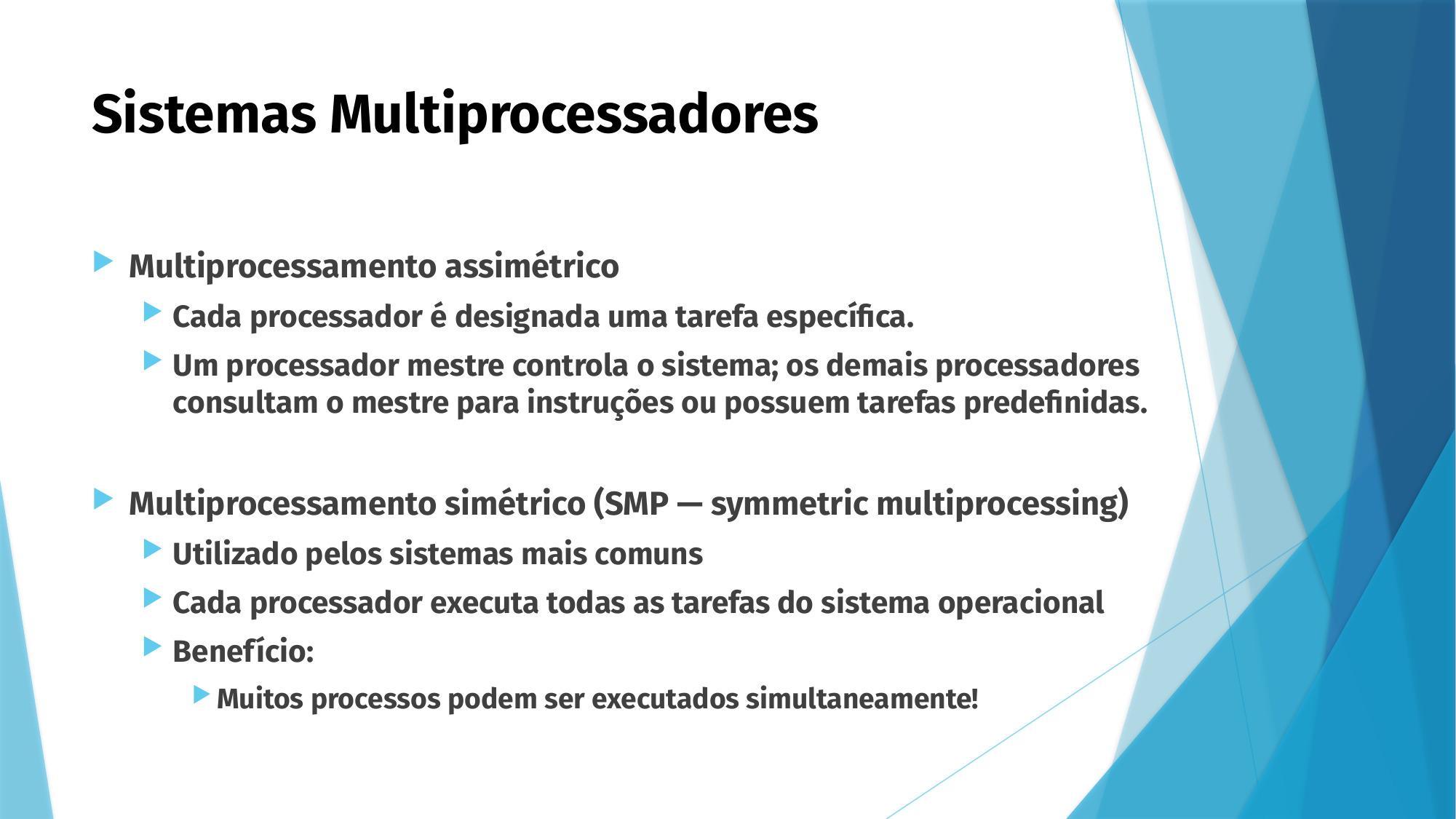

# Sistemas Multiprocessadores
Multiprocessamento assimétrico
Cada processador é designada uma tarefa específica.
Um processador mestre controla o sistema; os demais processadores consultam o mestre para instruções ou possuem tarefas predefinidas.

Multiprocessamento simétrico (SMP — symmetric multiprocessing)
Utilizado pelos sistemas mais comuns
Cada processador executa todas as tarefas do sistema operacional
Benefício:
Muitos processos podem ser executados simultaneamente!